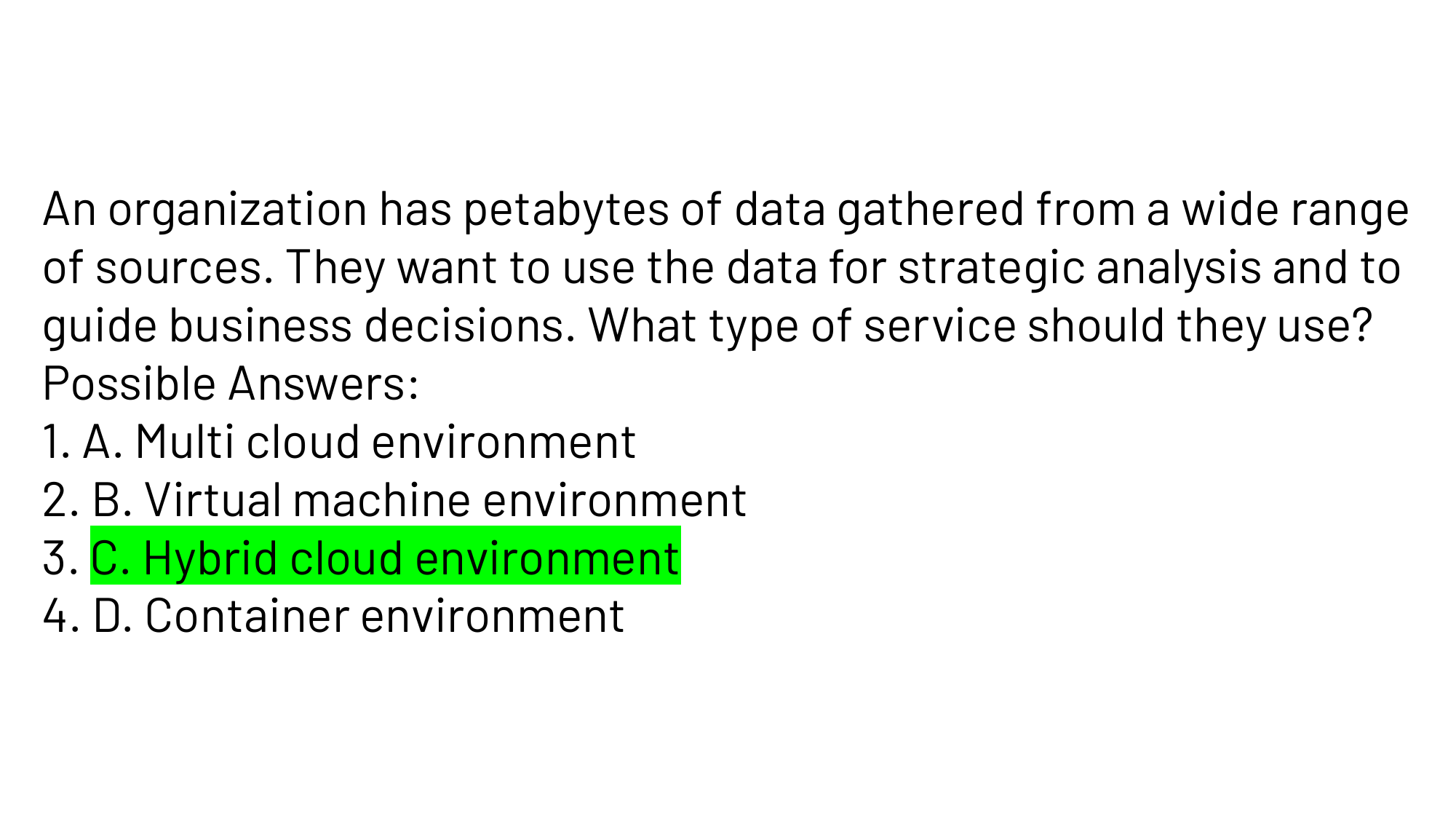

An organization has petabytes of data gathered from a wide range of sources. They want to use the data for strategic analysis and to guide business decisions. What type of service should they use?
Possible Answers:
1. A. Multi cloud environment
2. B. Virtual machine environment
3. C. Hybrid cloud environment
4. D. Container environment